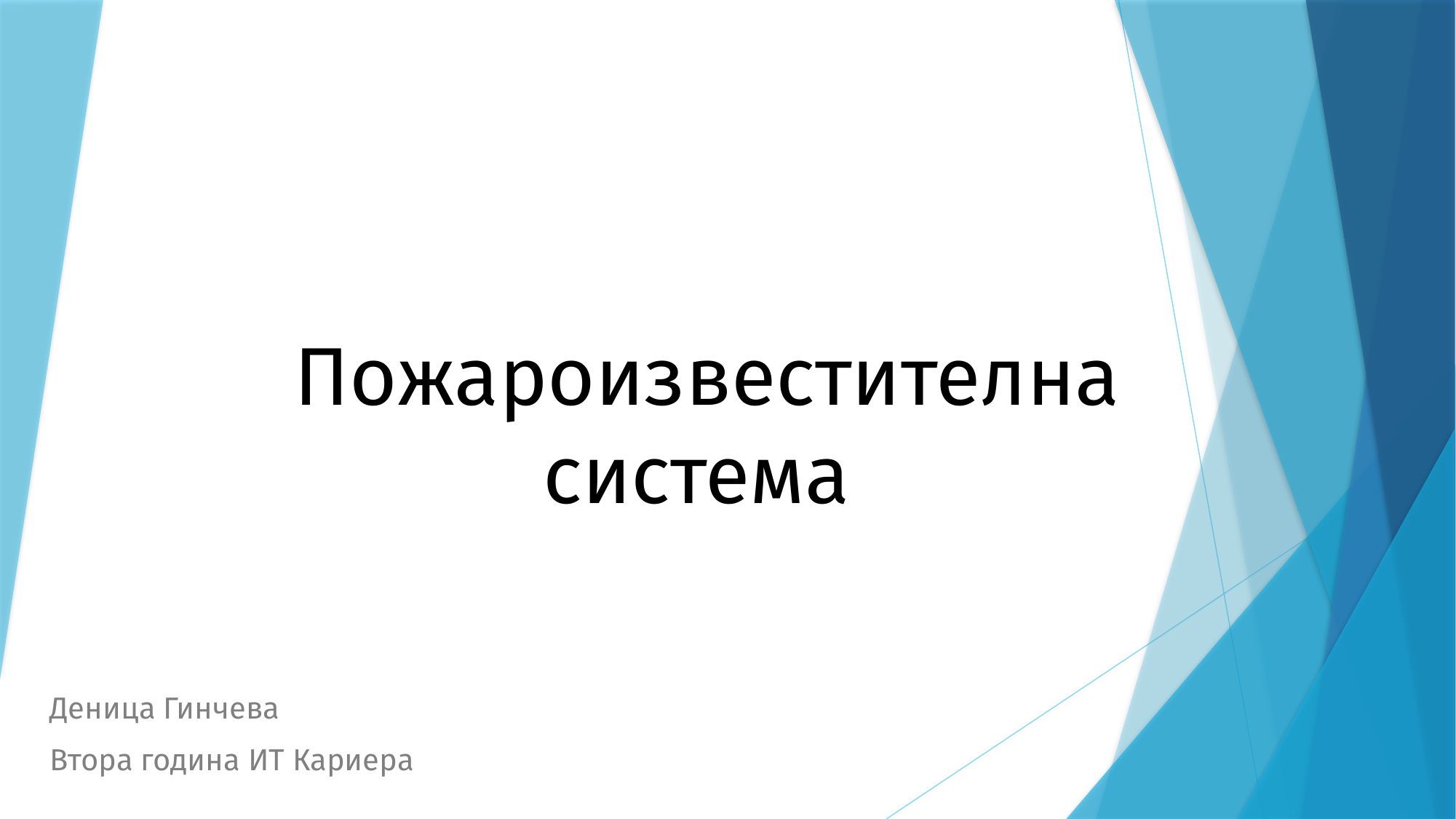

# Пожароизвестителна система
Деница Гинчева
Втора година ИТ Кариера